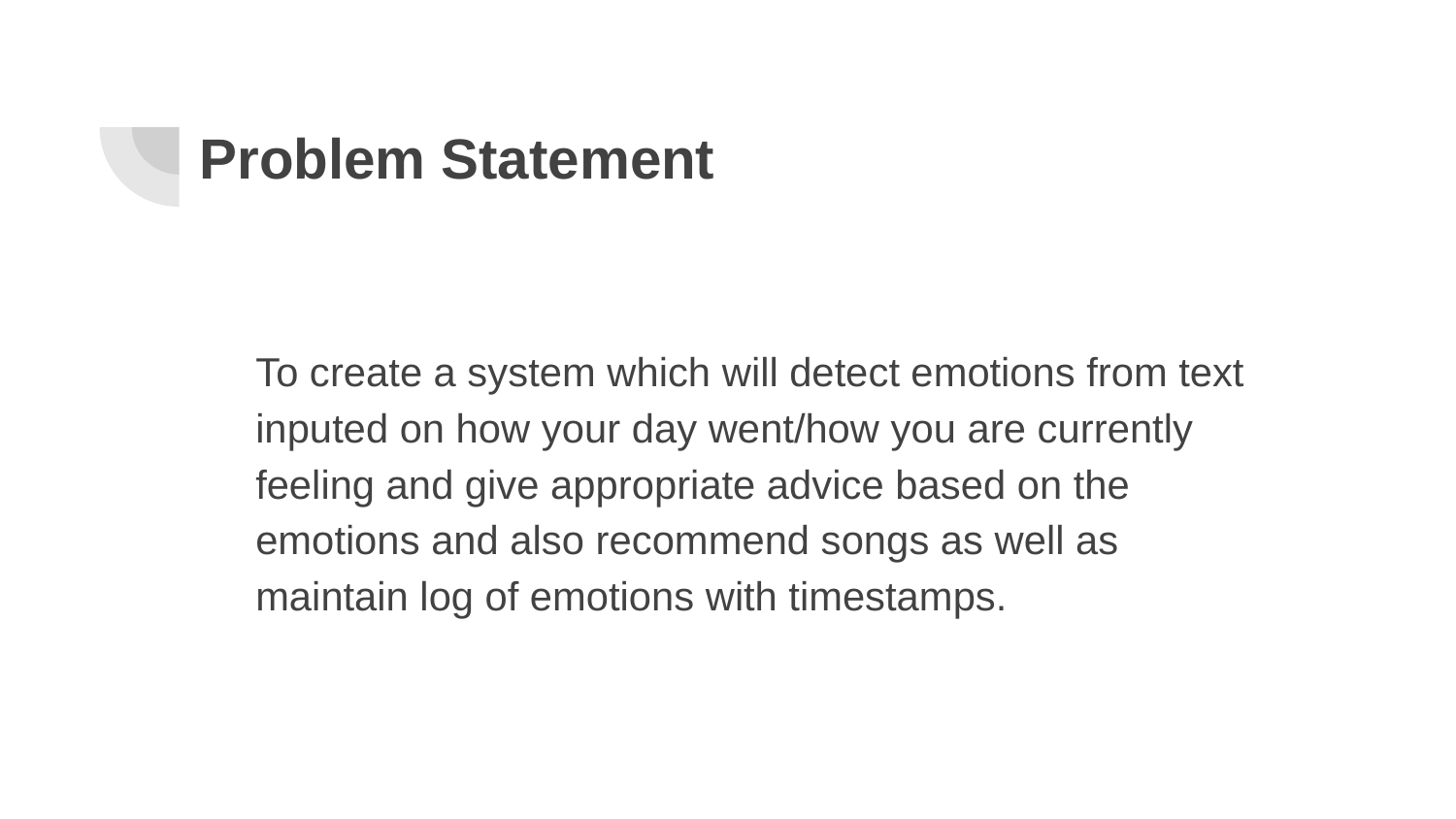

Problem Statement

To create a system which will detect emotions from text inputed on how your day went/how you are currently feeling and give appropriate advice based on the emotions and also recommend songs as well as maintain log of emotions with timestamps.